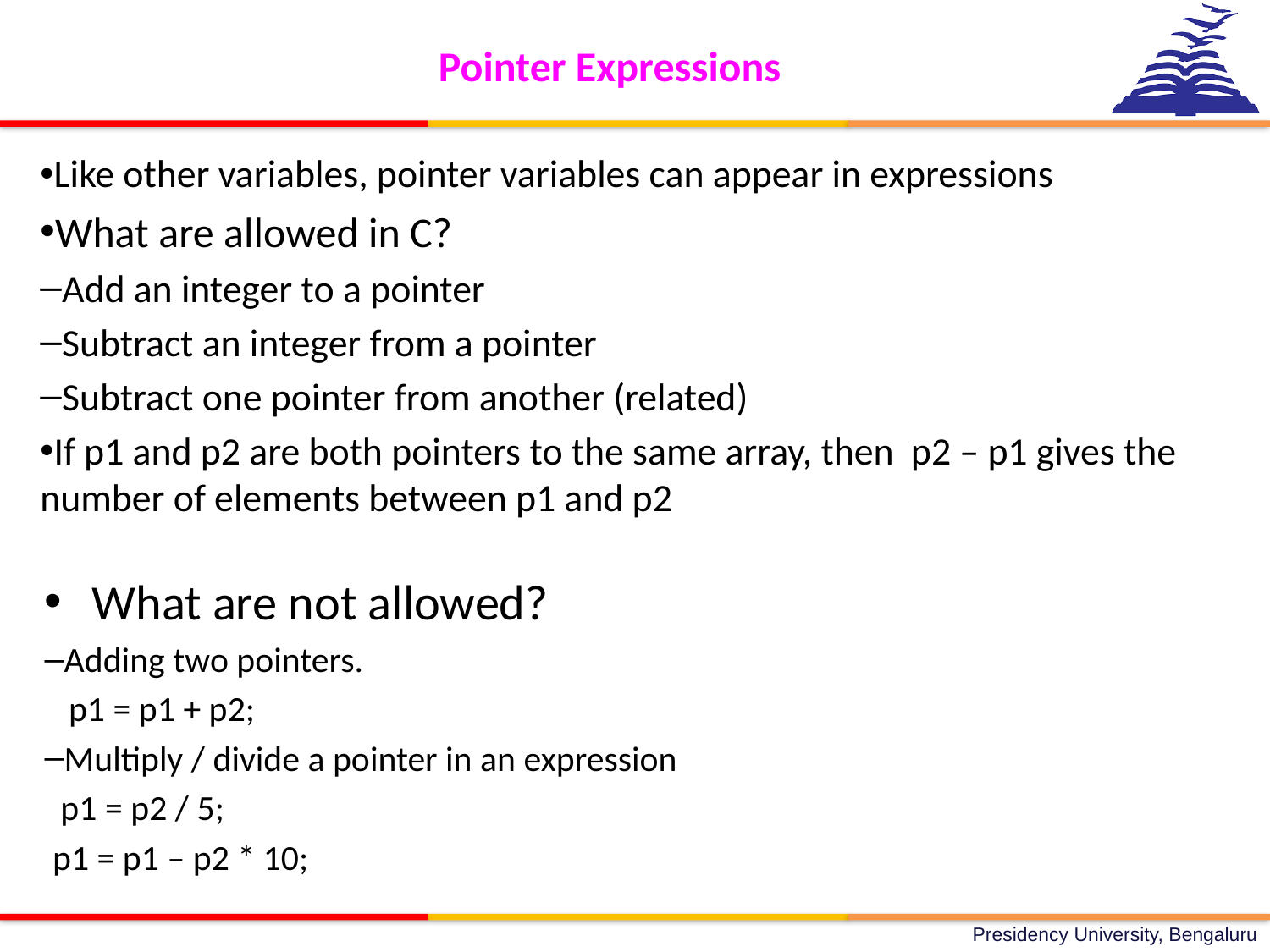

Pointer Expressions
Like other variables, pointer variables can appear in expressions
What are allowed in C?
Add an integer to a pointer
Subtract an integer from a pointer
Subtract one pointer from another (related)
If p1 and p2 are both pointers to the same array, then  p2 – p1 gives the number of elements between p1 and p2
What are not allowed?
Adding two pointers.
   p1 = p1 + p2;
Multiply / divide a pointer in an expression
  p1 = p2 / 5;
 p1 = p1 – p2 * 10;

11
11